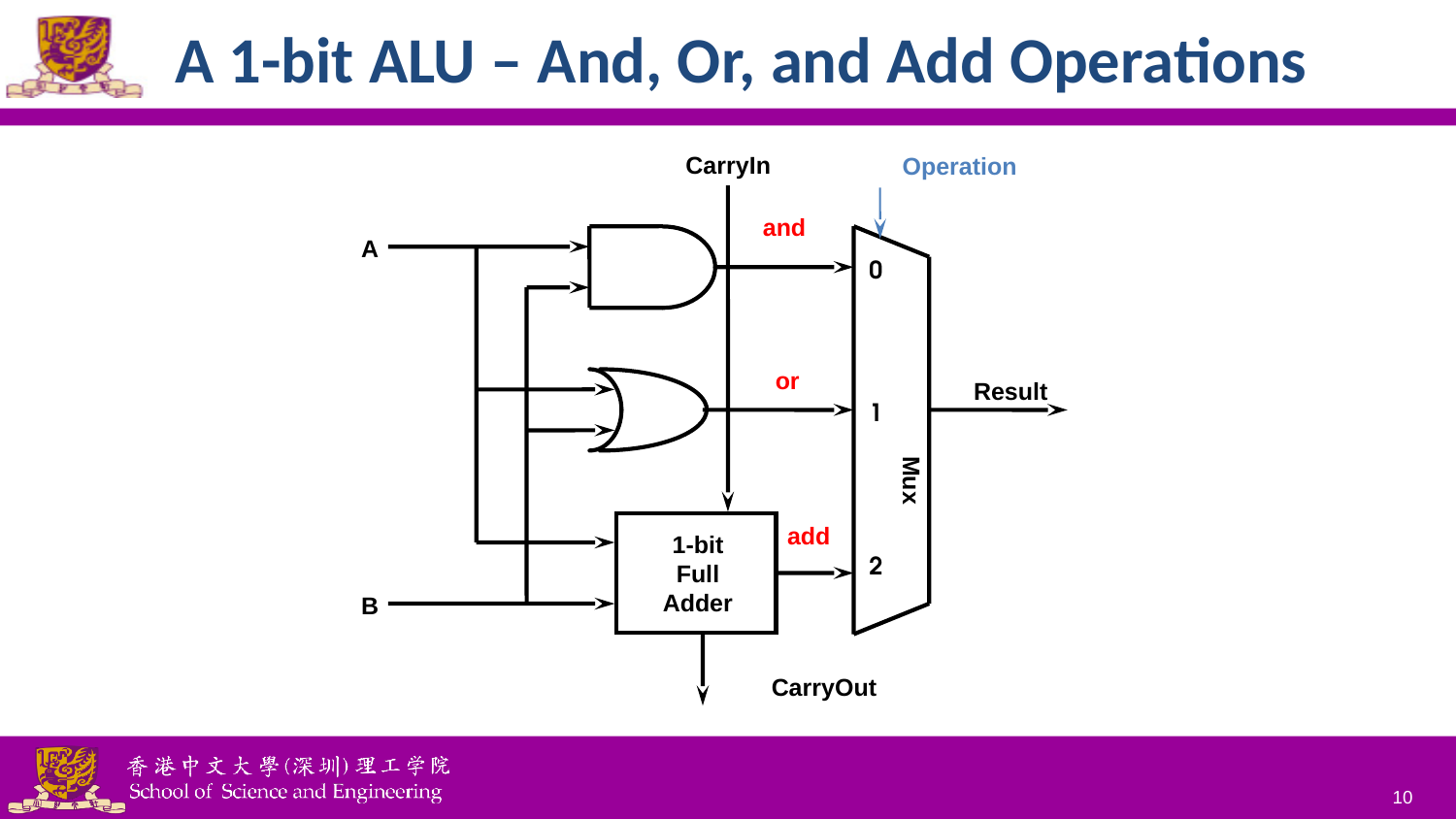

# A 1-bit ALU – And, Or, and Add Operations
CarryIn
Operation

and

A

0

or

Result

1

Mux

1-bit
Full
Adder
add

2

B

CarryOut
10